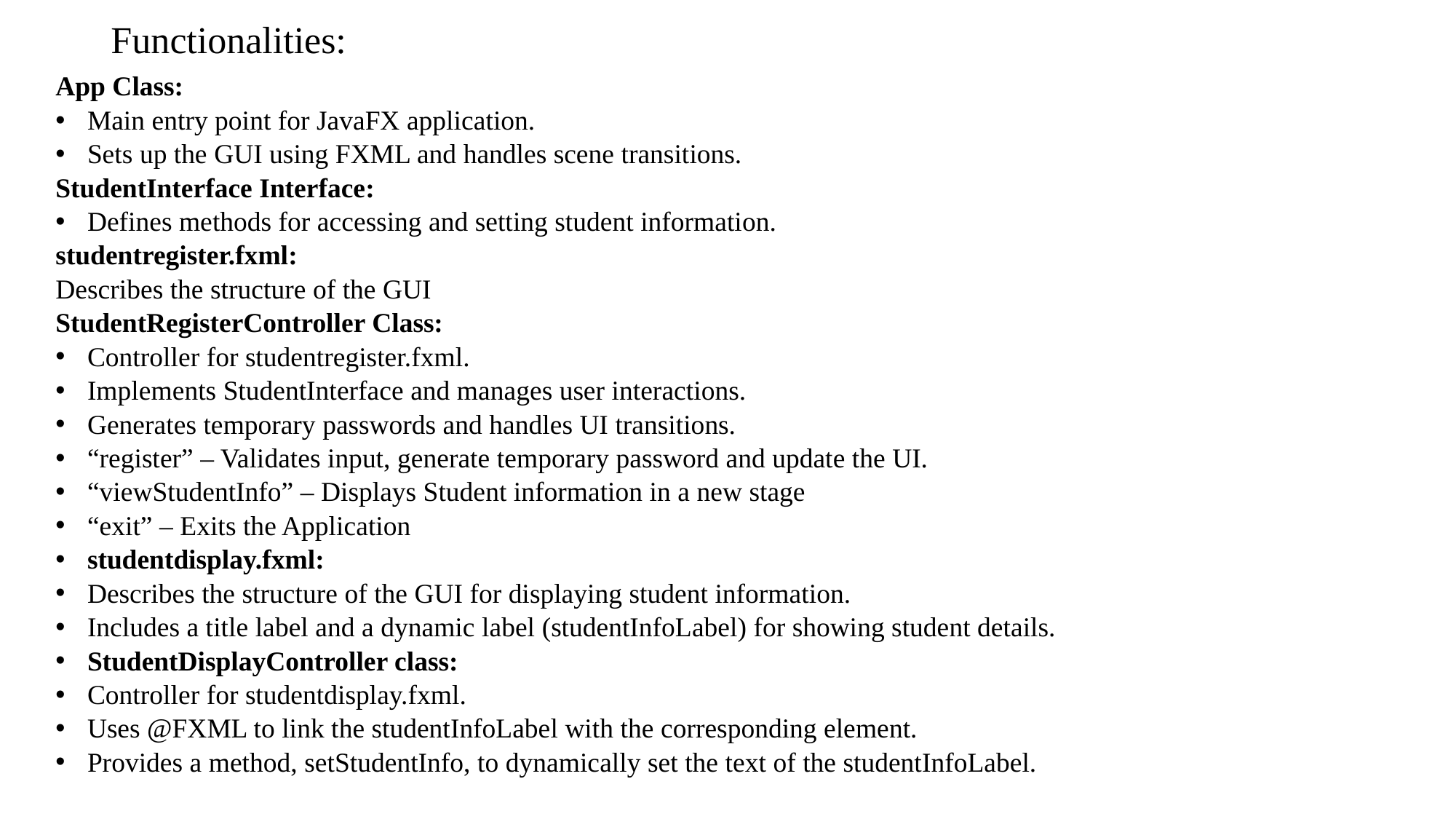

# Functionalities:
App Class:
Main entry point for JavaFX application.
Sets up the GUI using FXML and handles scene transitions.
StudentInterface Interface:
Defines methods for accessing and setting student information.
studentregister.fxml:
Describes the structure of the GUI
StudentRegisterController Class:
Controller for studentregister.fxml.
Implements StudentInterface and manages user interactions.
Generates temporary passwords and handles UI transitions.
“register” – Validates input, generate temporary password and update the UI.
“viewStudentInfo” – Displays Student information in a new stage
“exit” – Exits the Application
studentdisplay.fxml:
Describes the structure of the GUI for displaying student information.
Includes a title label and a dynamic label (studentInfoLabel) for showing student details.
StudentDisplayController class:
Controller for studentdisplay.fxml.
Uses @FXML to link the studentInfoLabel with the corresponding element.
Provides a method, setStudentInfo, to dynamically set the text of the studentInfoLabel.